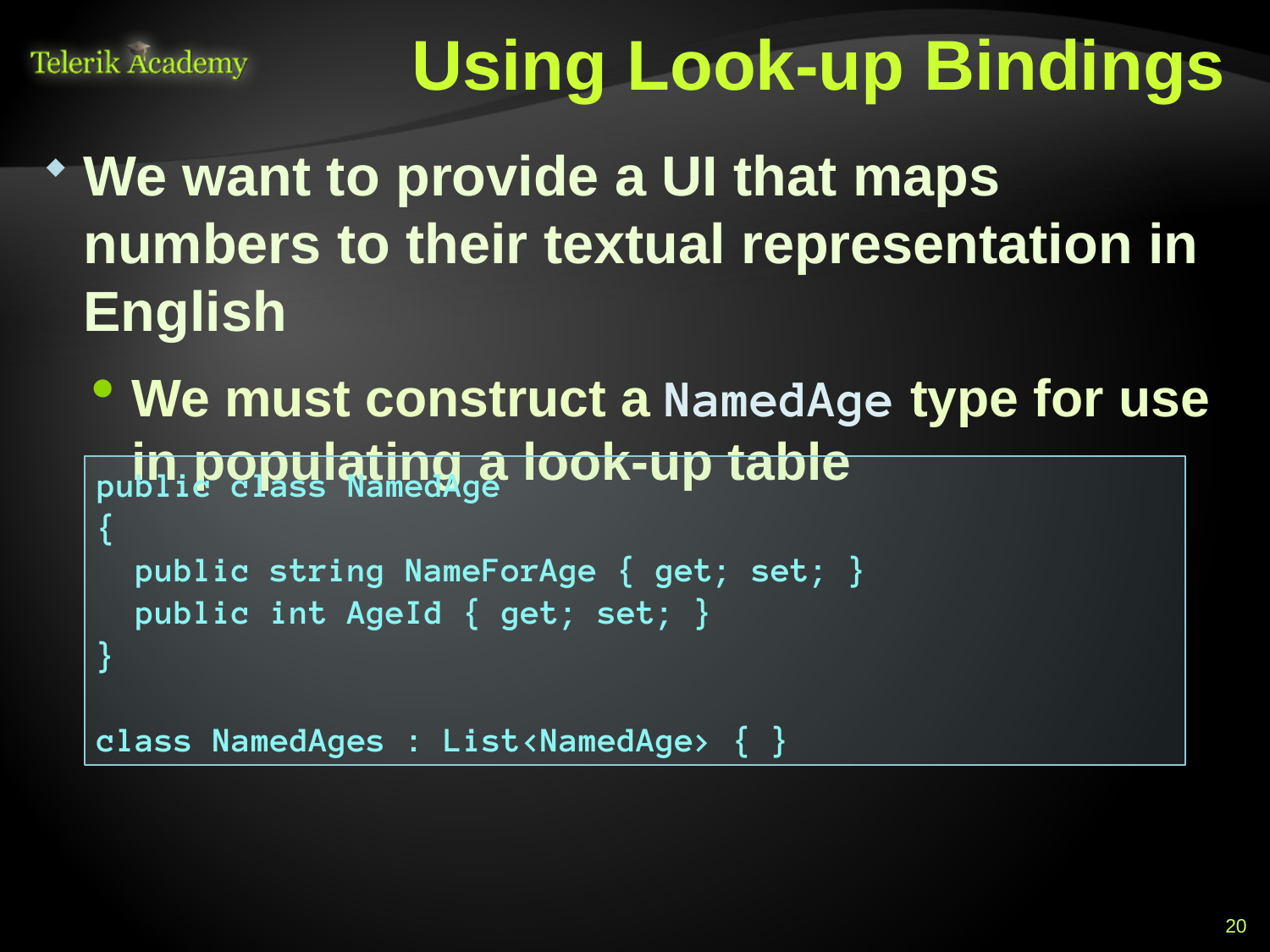

# Using Look-up Bindings
We want to provide a UI that maps numbers to their textual representation in English
We must construct a NamedAge type for use in populating a look-up table
public class NamedAge
{
  public string NameForAge { get; set; }
  public int AgeId { get; set; }
}

class NamedAges : List<NamedAge> { }
20